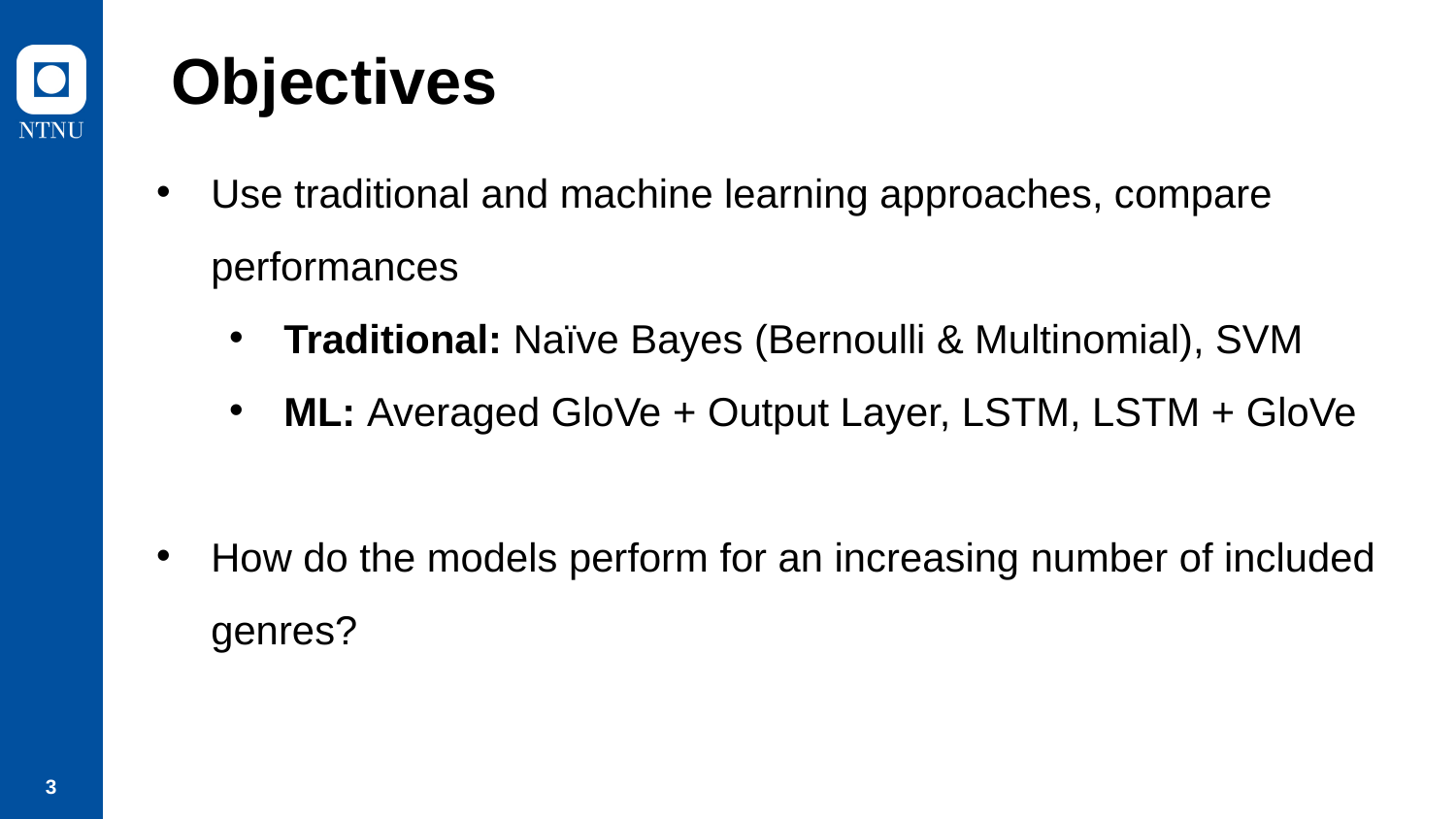

# Objectives
Use traditional and machine learning approaches, compare performances
Traditional: Naïve Bayes (Bernoulli & Multinomial), SVM
ML: Averaged GloVe + Output Layer, LSTM, LSTM + GloVe

How do the models perform for an increasing number of included genres?